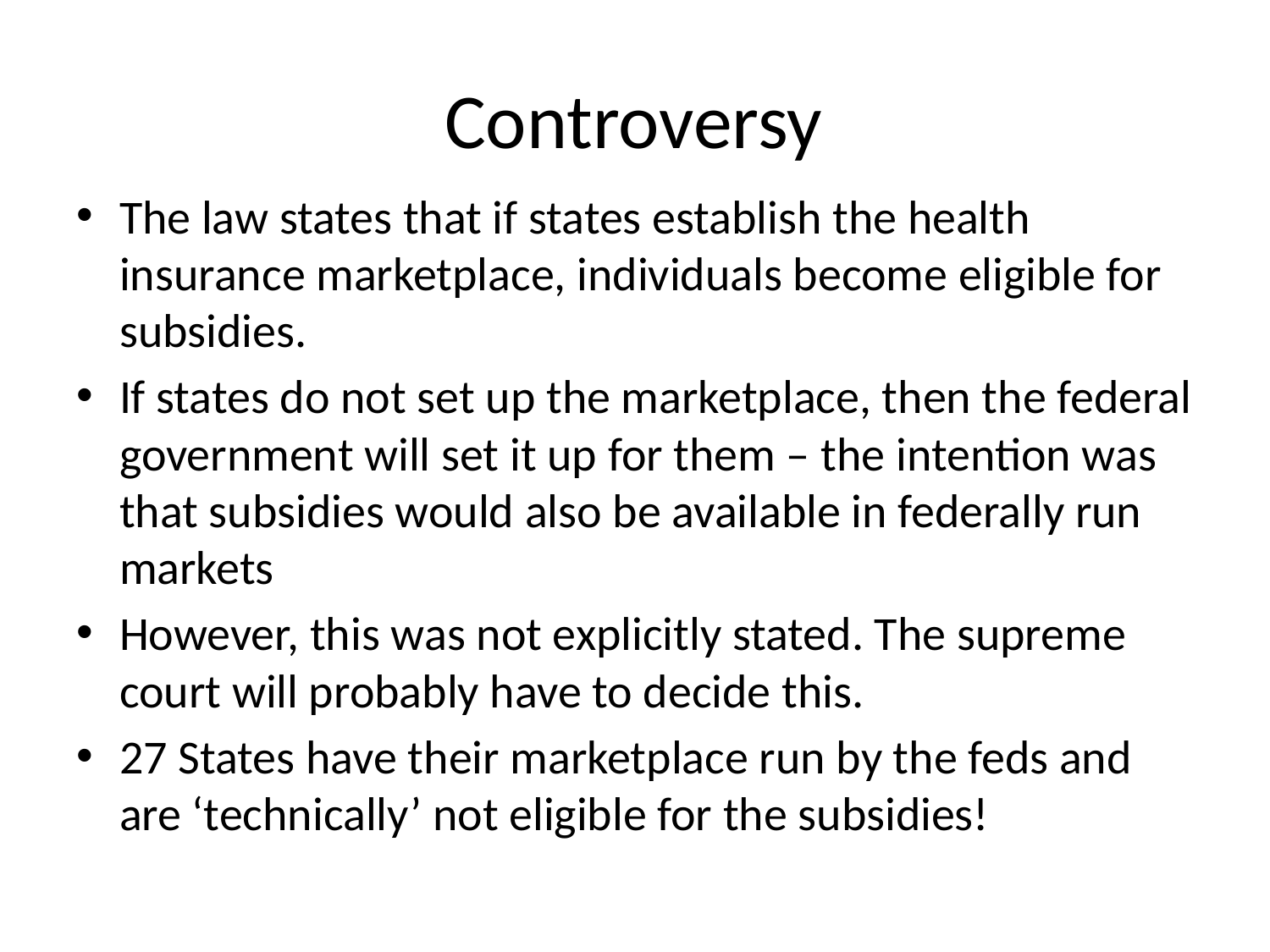

# Controversy
The law states that if states establish the health insurance marketplace, individuals become eligible for subsidies.
If states do not set up the marketplace, then the federal government will set it up for them – the intention was that subsidies would also be available in federally run markets
However, this was not explicitly stated. The supreme court will probably have to decide this.
27 States have their marketplace run by the feds and are ‘technically’ not eligible for the subsidies!